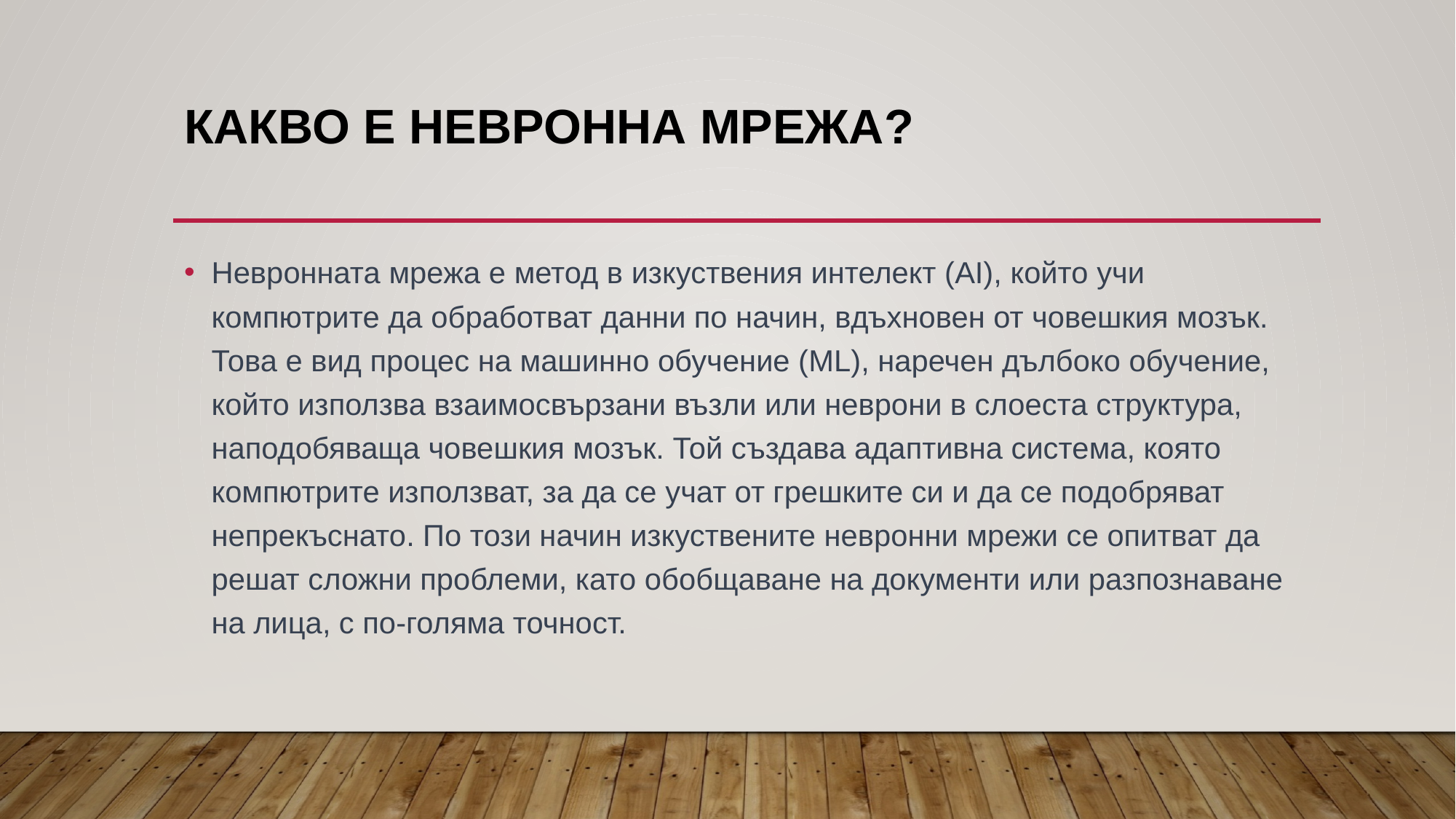

# Какво е невронна мрежа?
Невронната мрежа е метод в изкуствения интелект (AI), който учи компютрите да обработват данни по начин, вдъхновен от човешкия мозък. Това е вид процес на машинно обучение (ML), наречен дълбоко обучение, който използва взаимосвързани възли или неврони в слоеста структура, наподобяваща човешкия мозък. Той създава адаптивна система, която компютрите използват, за да се учат от грешките си и да се подобряват непрекъснато. По този начин изкуствените невронни мрежи се опитват да решат сложни проблеми, като обобщаване на документи или разпознаване на лица, с по-голяма точност.